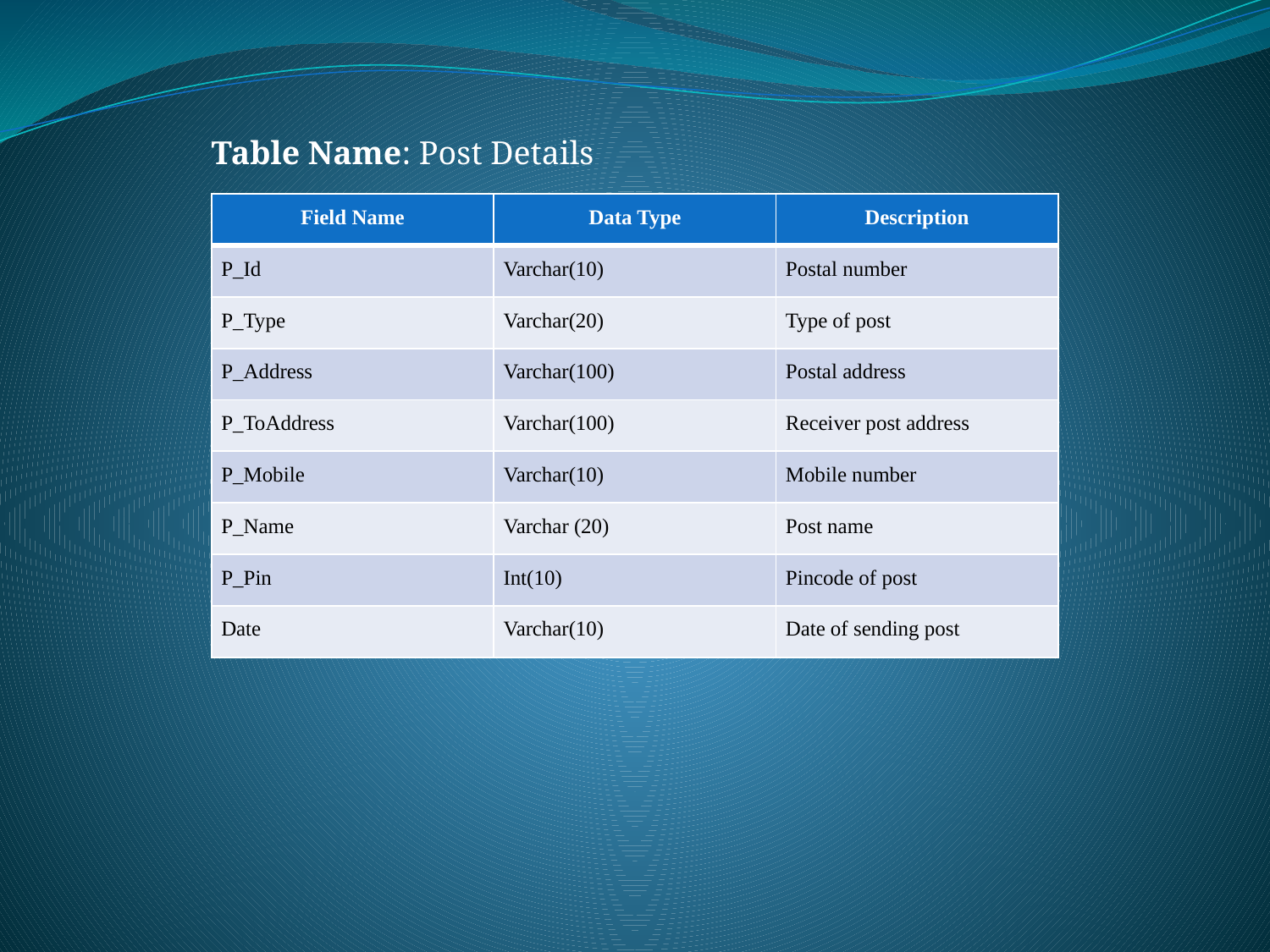

Table Name: Post Details
| Field Name | Data Type | Description |
| --- | --- | --- |
| P\_Id | Varchar(10) | Postal number |
| P\_Type | Varchar(20) | Type of post |
| P\_Address | Varchar(100) | Postal address |
| P\_ToAddress | Varchar(100) | Receiver post address |
| P\_Mobile | Varchar(10) | Mobile number |
| P\_Name | Varchar (20) | Post name |
| P\_Pin | Int(10) | Pincode of post |
| Date | Varchar(10) | Date of sending post |